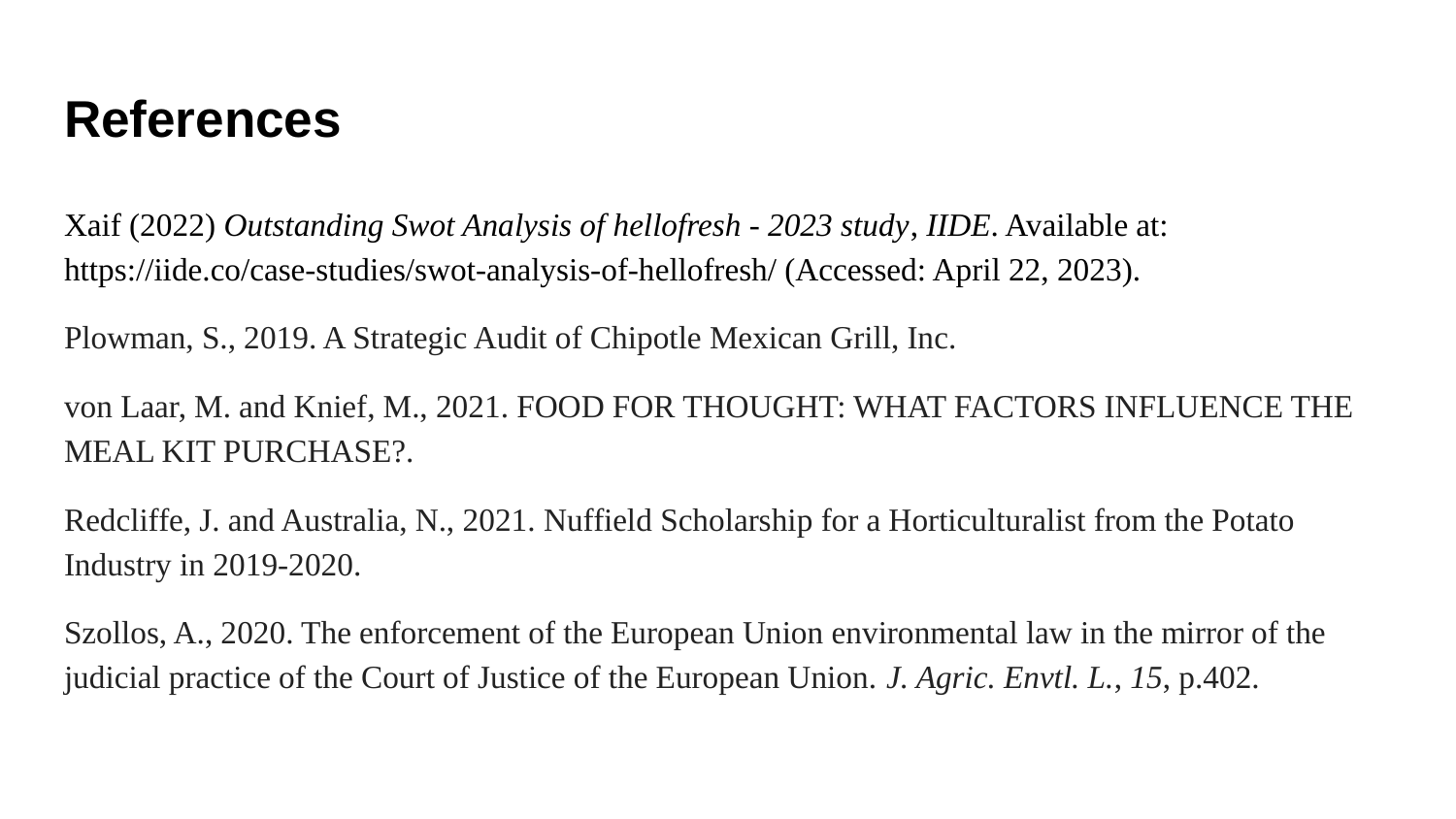

# References
Xaif (2022) Outstanding Swot Analysis of hellofresh - 2023 study, IIDE. Available at: https://iide.co/case-studies/swot-analysis-of-hellofresh/ (Accessed: April 22, 2023).
Plowman, S., 2019. A Strategic Audit of Chipotle Mexican Grill, Inc.
von Laar, M. and Knief, M., 2021. FOOD FOR THOUGHT: WHAT FACTORS INFLUENCE THE MEAL KIT PURCHASE?.
Redcliffe, J. and Australia, N., 2021. Nuffield Scholarship for a Horticulturalist from the Potato Industry in 2019-2020.
Szollos, A., 2020. The enforcement of the European Union environmental law in the mirror of the judicial practice of the Court of Justice of the European Union. J. Agric. Envtl. L., 15, p.402.